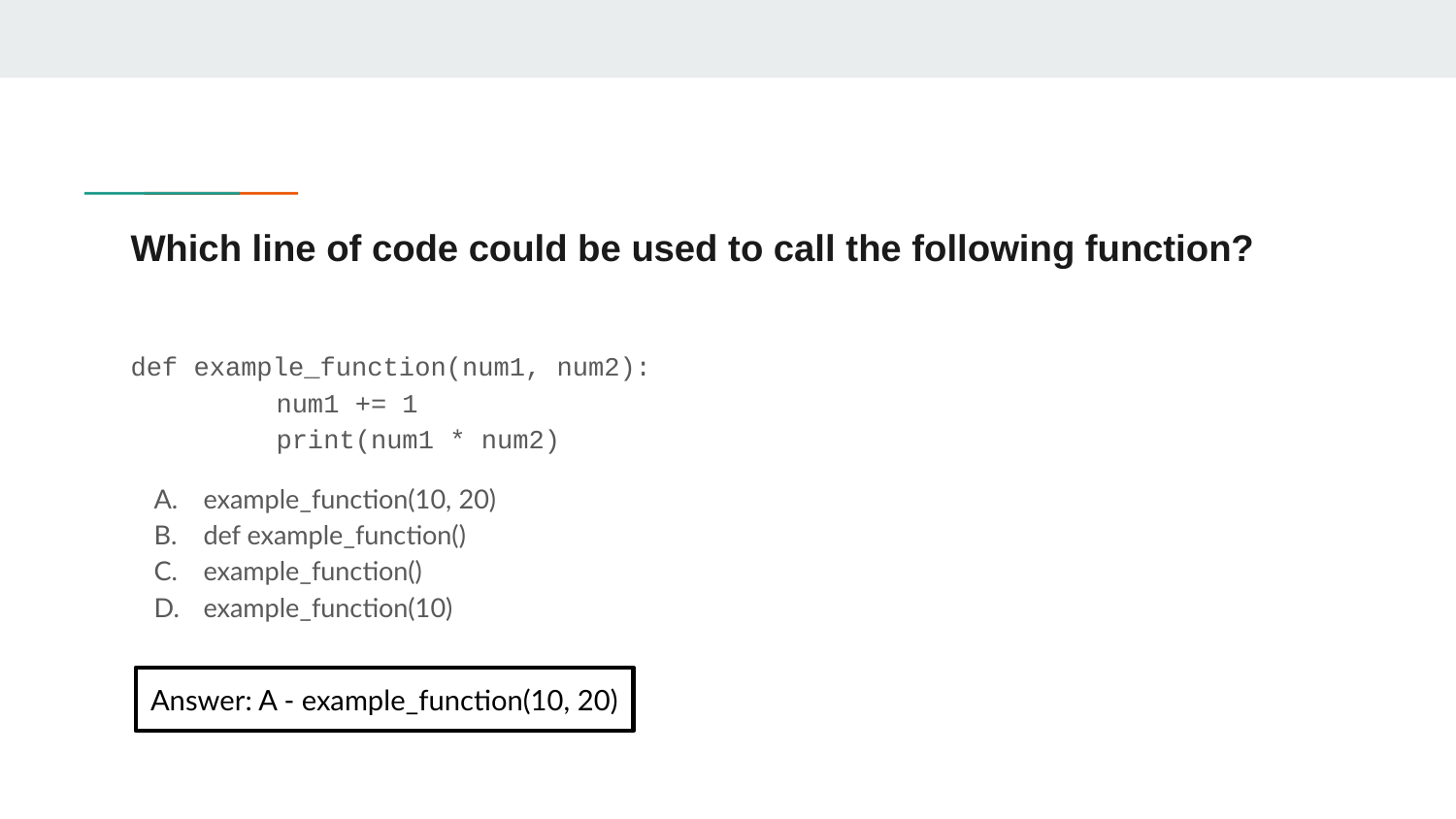

# Which line of code could be used to call the following function?
def example_function(num1, num2):
	num1 += 1
	print(num1 * num2)
example_function(10, 20)
def example_function()
example_function()
example_function(10)
Answer: A - example_function(10, 20)